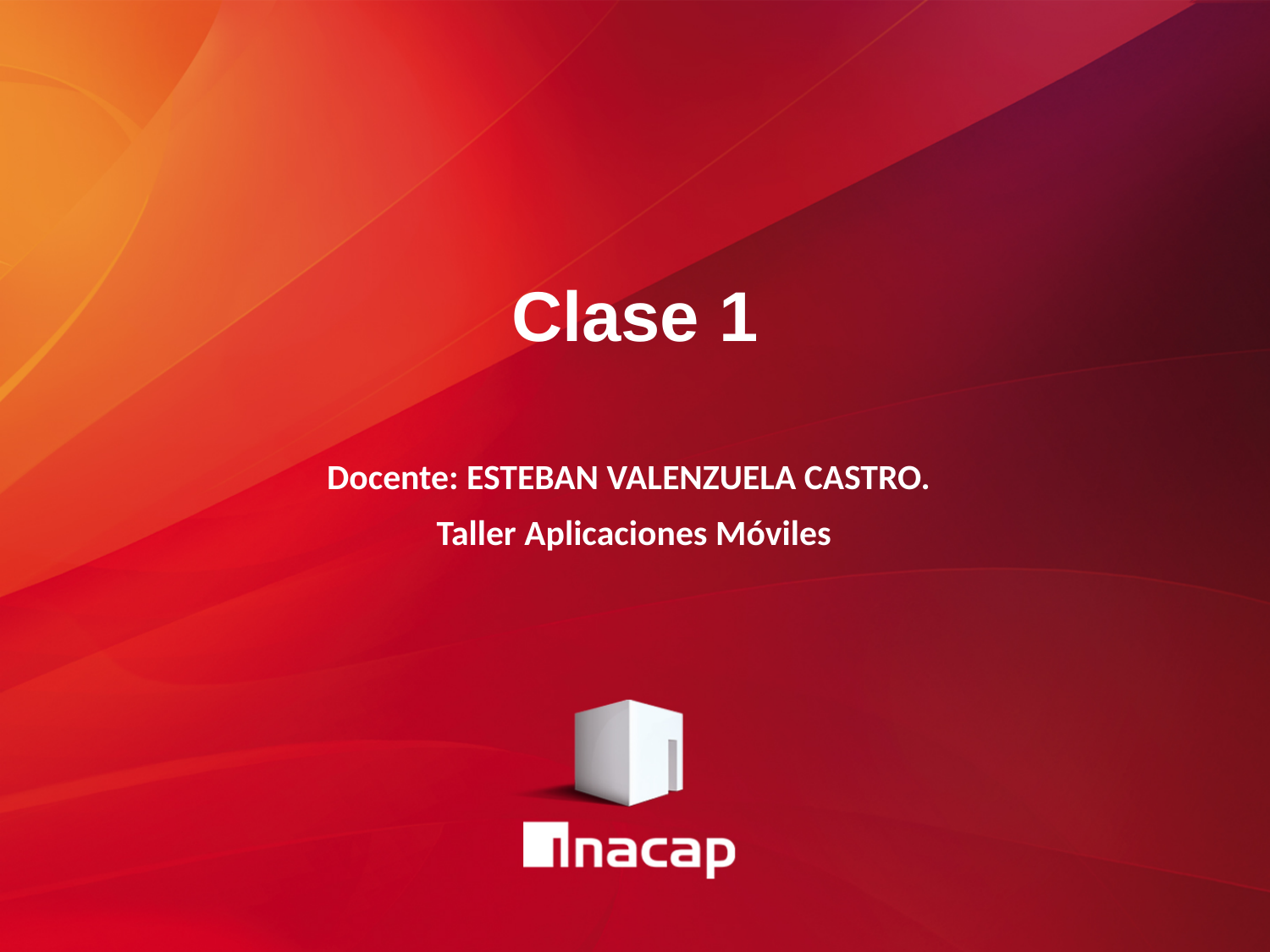

# Clase 1
Docente: ESTEBAN VALENZUELA CASTRO.
Taller Aplicaciones Móviles